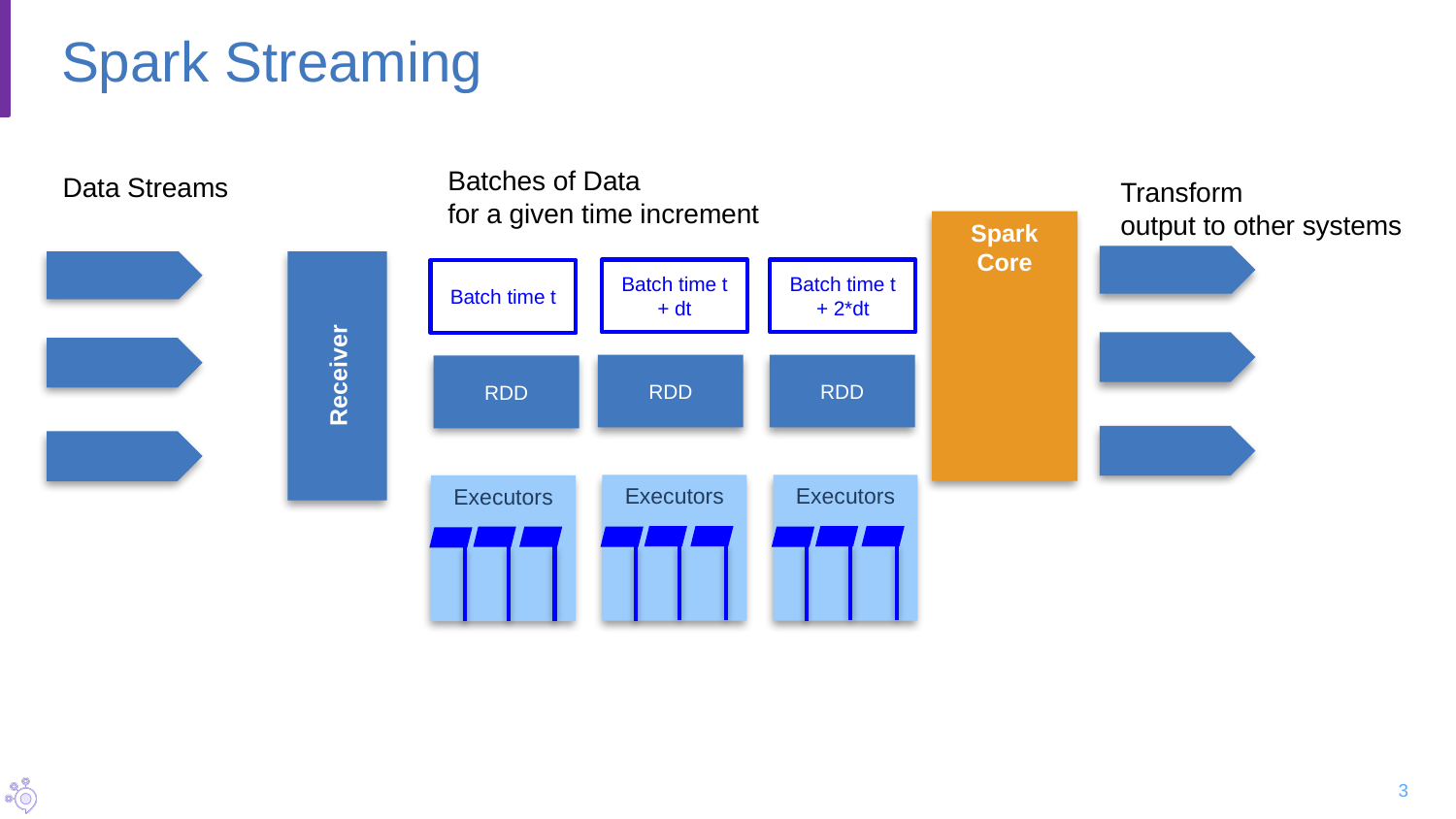

# Spark Streaming
Batches of Data
for a given time increment
Data Streams
Transform
output to other systems
Spark Core

Receiver

Batch time t + dt
Batch time t + 2*dt
Batch time t

RDD
RDD
RDD

Executors
Executors
Executors

3